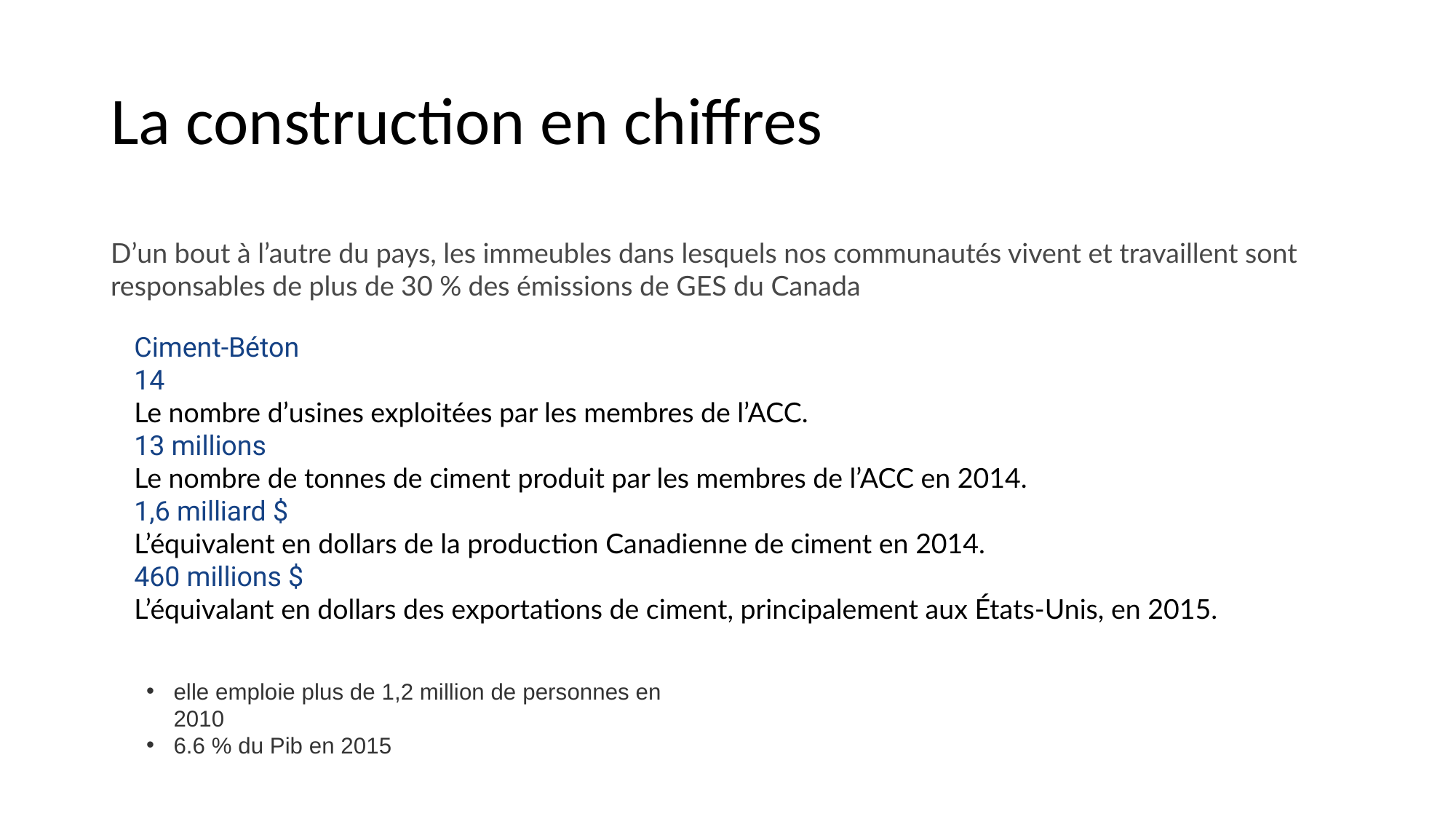

# La construction en chiffres
D’un bout à l’autre du pays, les immeubles dans lesquels nos communautés vivent et travaillent sont responsables de plus de 30 % des émissions de GES du Canada
Ciment-Béton
14
Le nombre d’usines exploitées par les membres de l’ACC.
13 millions
Le nombre de tonnes de ciment produit par les membres de l’ACC en 2014.
1,6 milliard $
L’équivalent en dollars de la production Canadienne de ciment en 2014.
460 millions $
L’équivalant en dollars des exportations de ciment, principalement aux États-Unis, en 2015.
elle emploie plus de 1,2 million de personnes en 2010
6.6 % du Pib en 2015